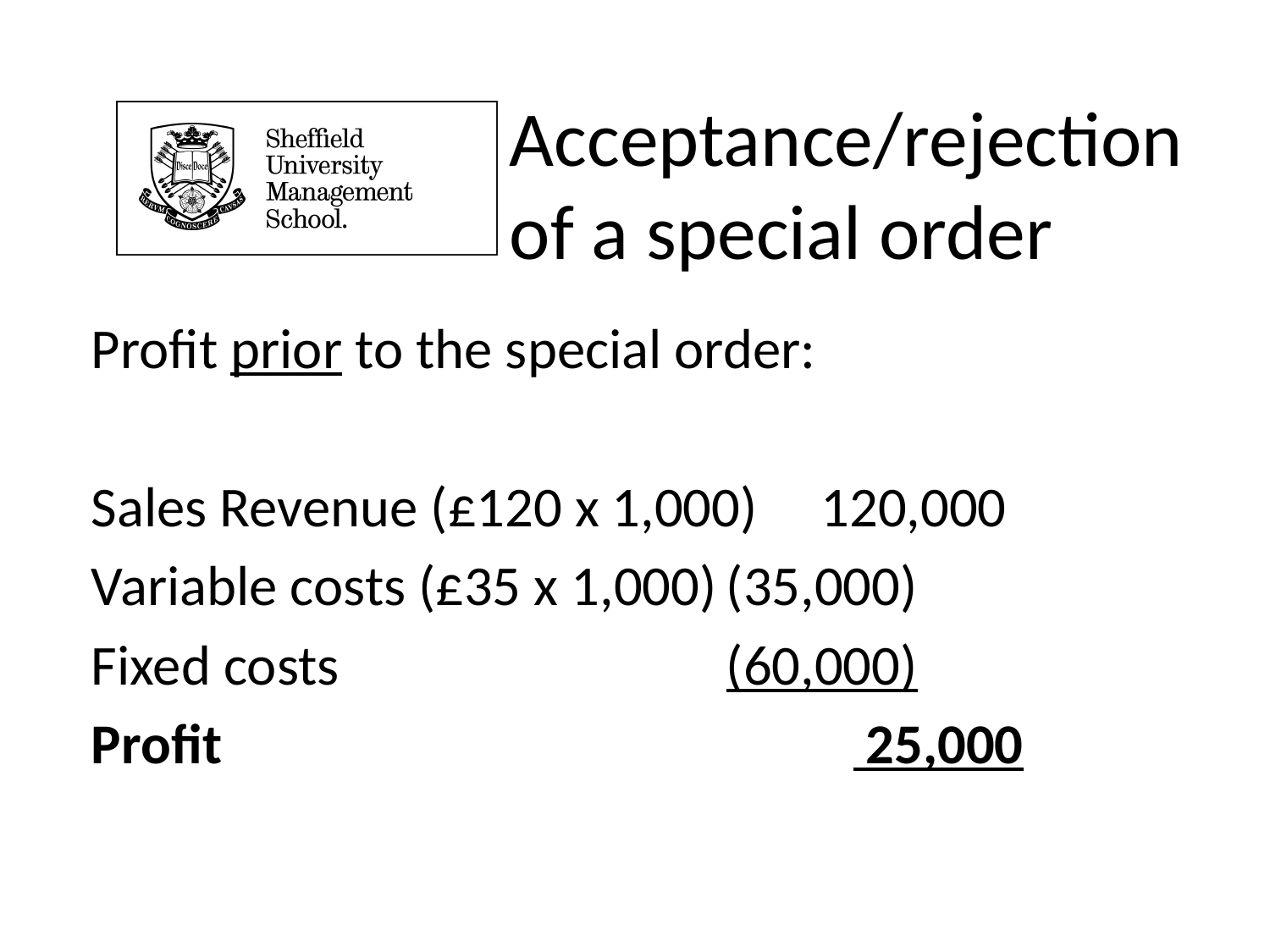

# Acceptance/rejection of a special order
Profit prior to the special order:

Sales Revenue (£120 x 1,000)     120,000
Variable costs (£35 x 1,000)	(35,000)
Fixed costs				(60,000)
Profit					 25,000